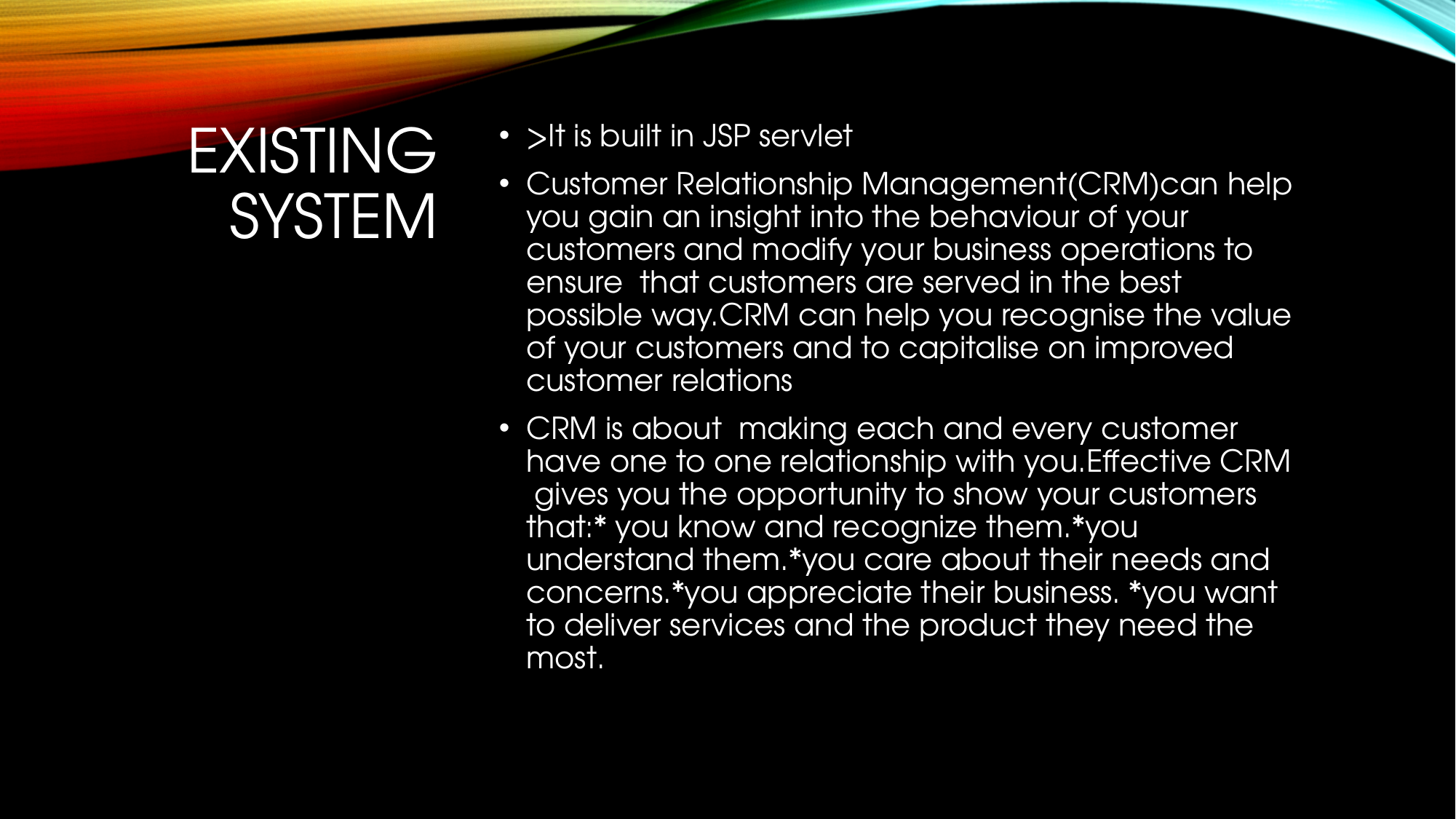

# EXISTING SYSTEM
>It is built in JSP servlet
Customer Relationship Management(CRM)can help you gain an insight into the behaviour of your customers and modify your business operations to ensure  that customers are served in the best possible way.CRM can help you recognise the value of your customers and to capitalise on improved customer relations
CRM is about  making each and every customer have one to one relationship with you.Effective CRM  gives you the opportunity to show your customers that:* you know and recognize them.*you understand them.*you care about their needs and concerns.*you appreciate their business. *you want to deliver services and the product they need the most.